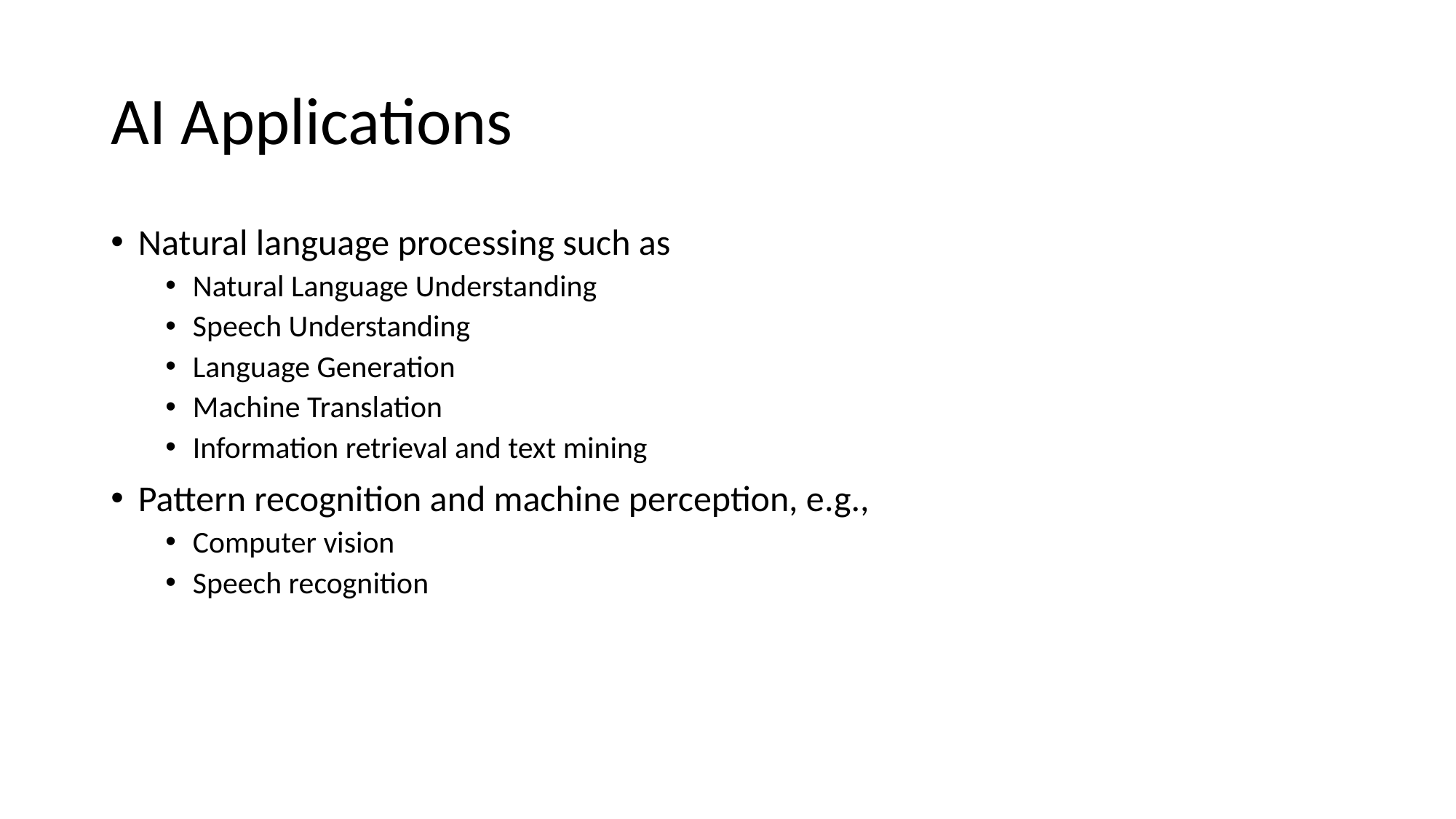

# AI Applications
Natural language processing such as
Natural Language Understanding
Speech Understanding
Language Generation
Machine Translation
Information retrieval and text mining
Pattern recognition and machine perception, e.g.,
Computer vision
Speech recognition